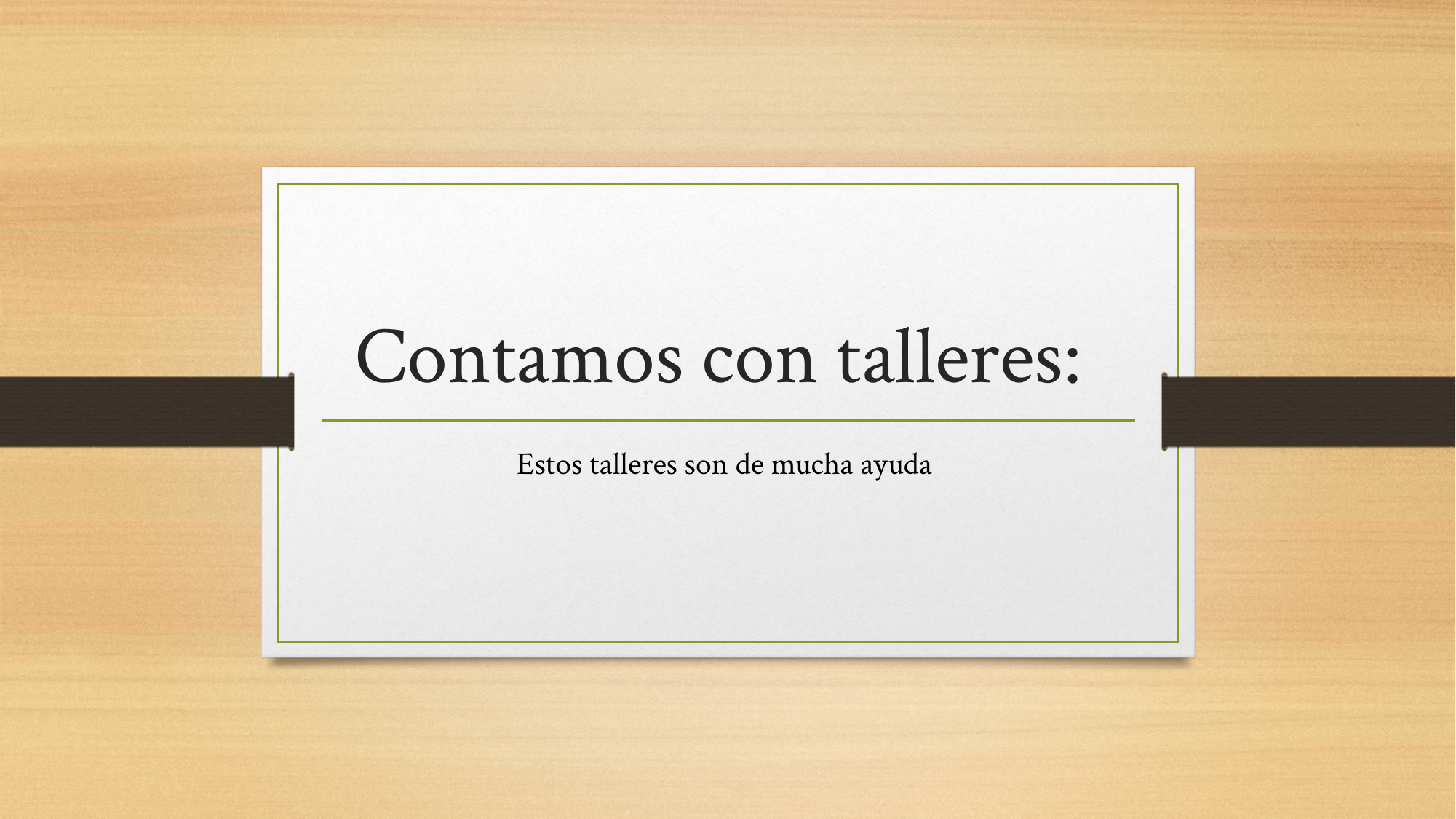

# Contamos con talleres:
Estos talleres son de mucha ayuda